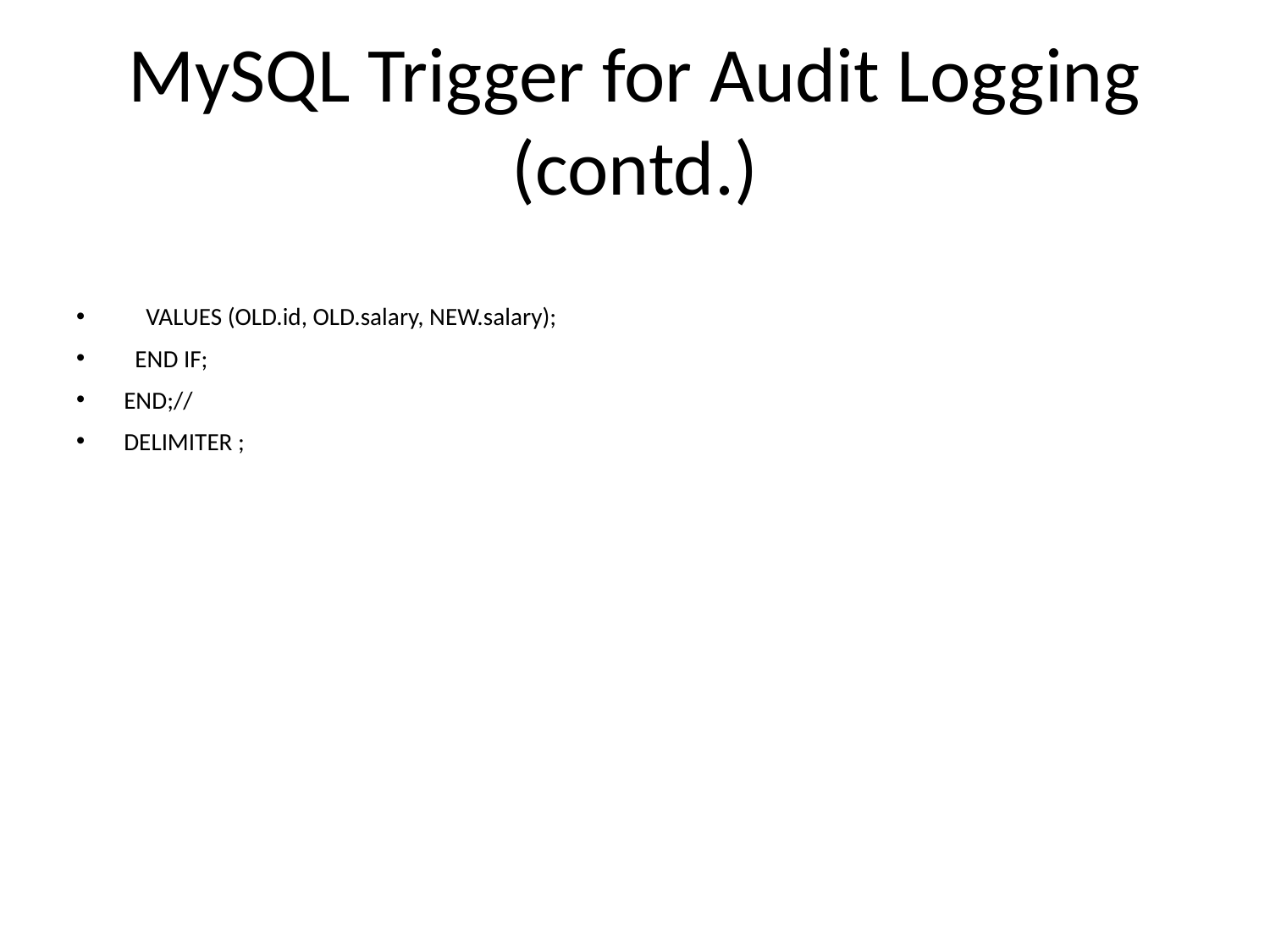

# MySQL Trigger for Audit Logging (contd.)

    VALUES (OLD.id, OLD.salary, NEW.salary);
  END IF;
END;//
DELIMITER ;